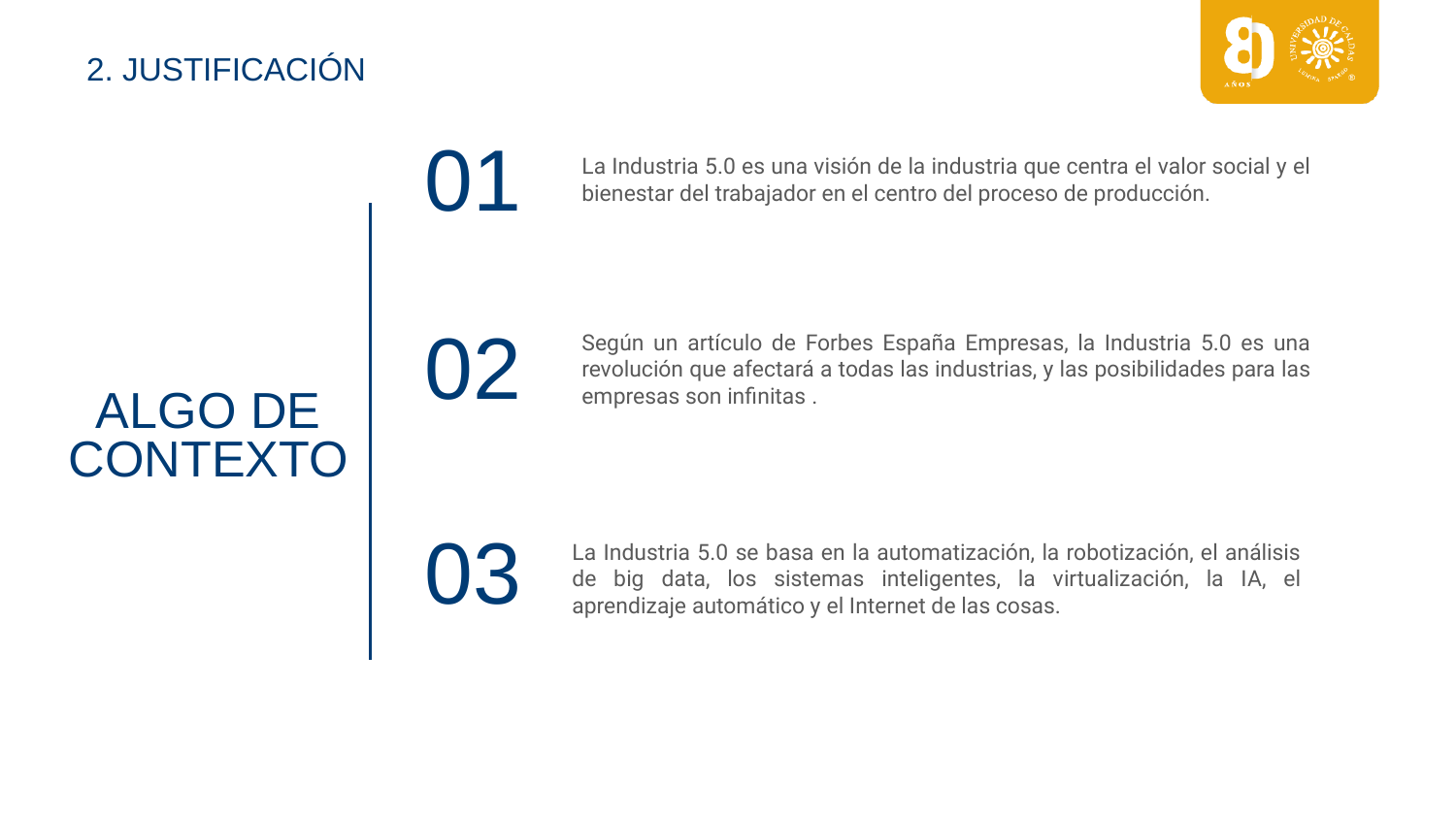

2. JUSTIFICACIÓN
01
La Industria 5.0 es una visión de la industria que centra el valor social y el bienestar del trabajador en el centro del proceso de producción.
Según un artículo de Forbes España Empresas, la Industria 5.0 es una revolución que afectará a todas las industrias, y las posibilidades para las empresas son infinitas .
02
ALGO DE CONTEXTO
03
La Industria 5.0 se basa en la automatización, la robotización, el análisis de big data, los sistemas inteligentes, la virtualización, la IA, el aprendizaje automático y el Internet de las cosas.